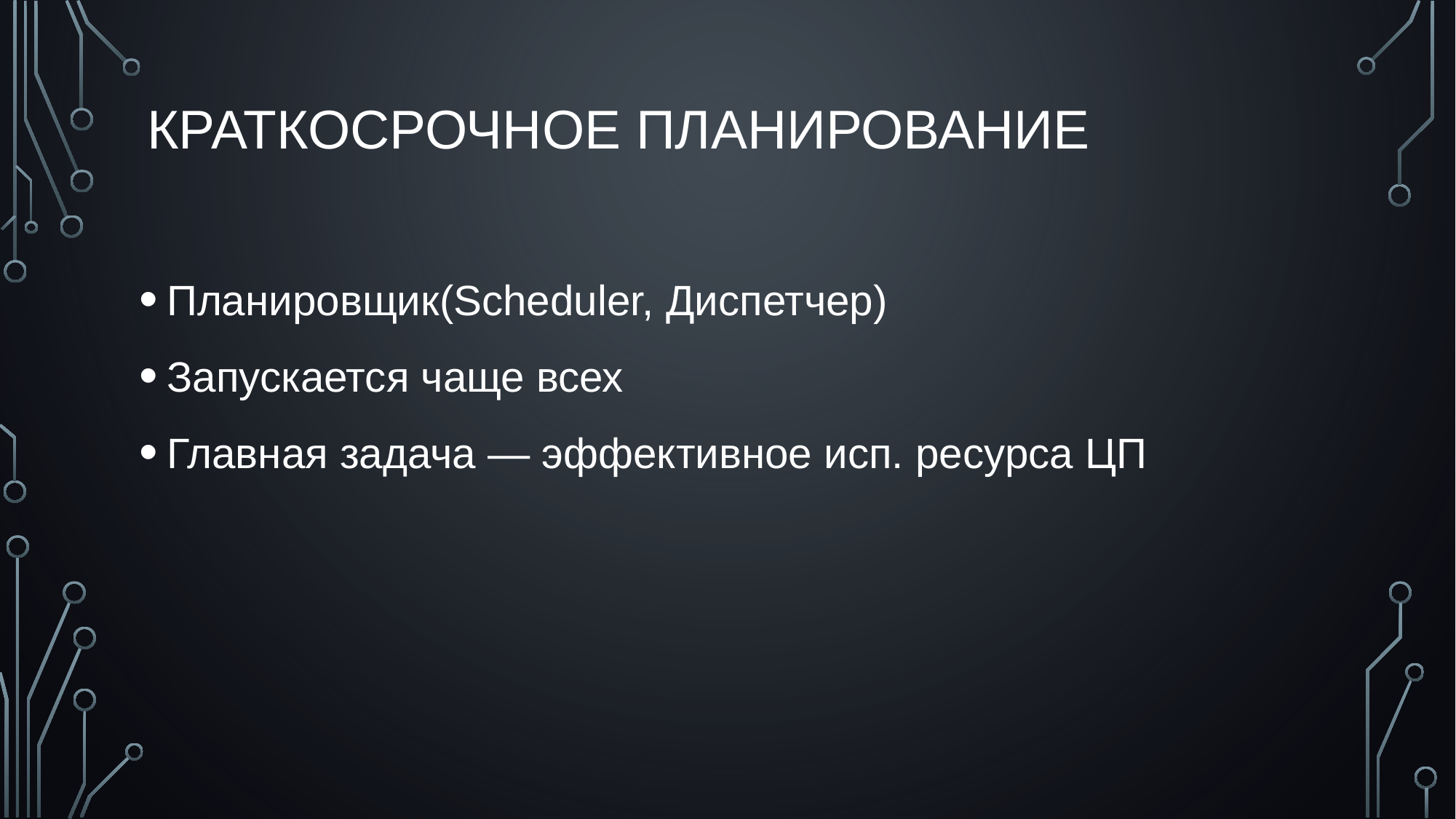

# Краткосрочное планирование
Планировщик(Scheduler, Диспетчер)
Запускается чаще всех
Главная задача — эффективное исп. ресурса ЦП